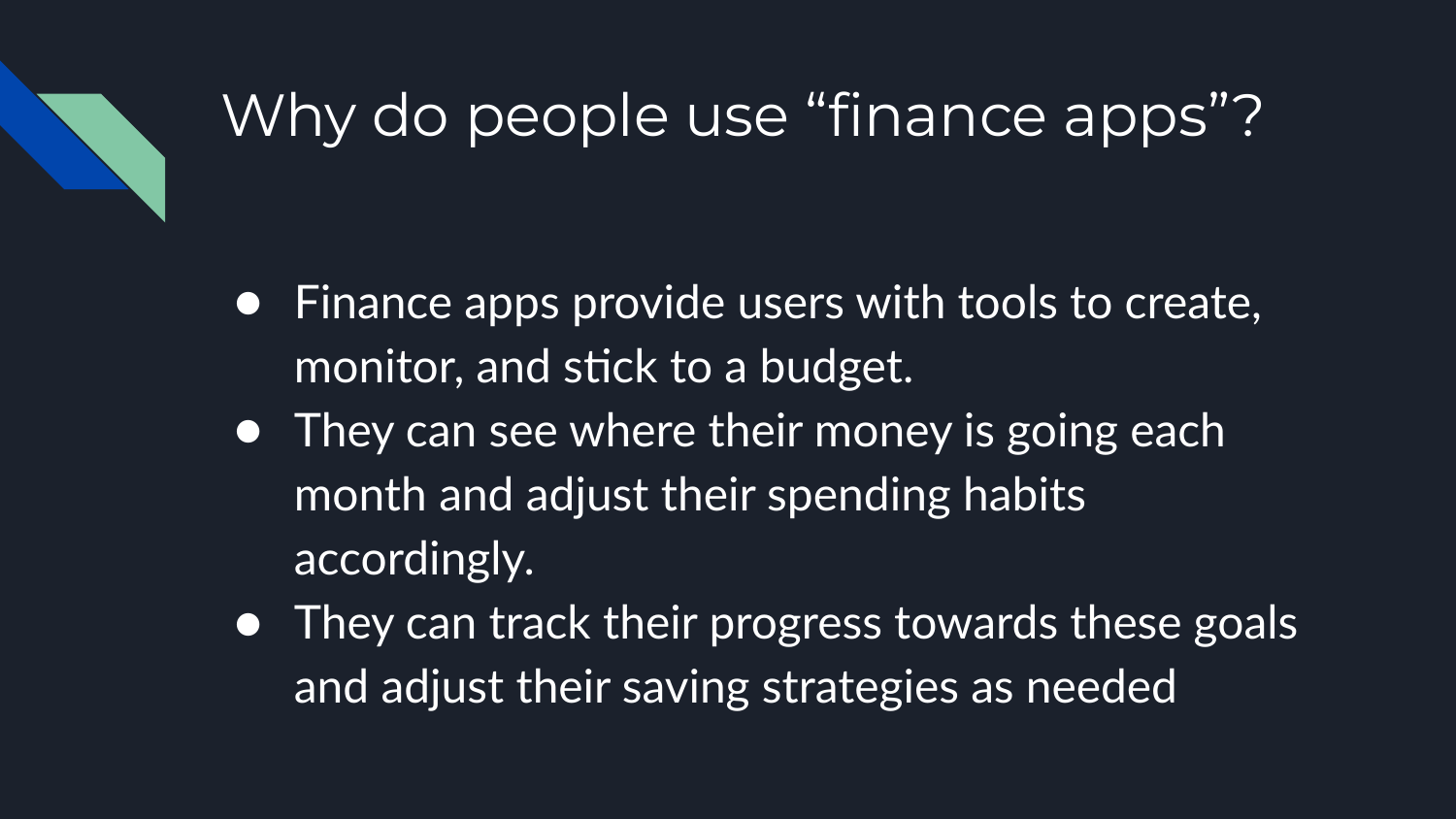

# Why do people use “finance apps”?
Finance apps provide users with tools to create, monitor, and stick to a budget.
They can see where their money is going each month and adjust their spending habits accordingly.
They can track their progress towards these goals and adjust their saving strategies as needed